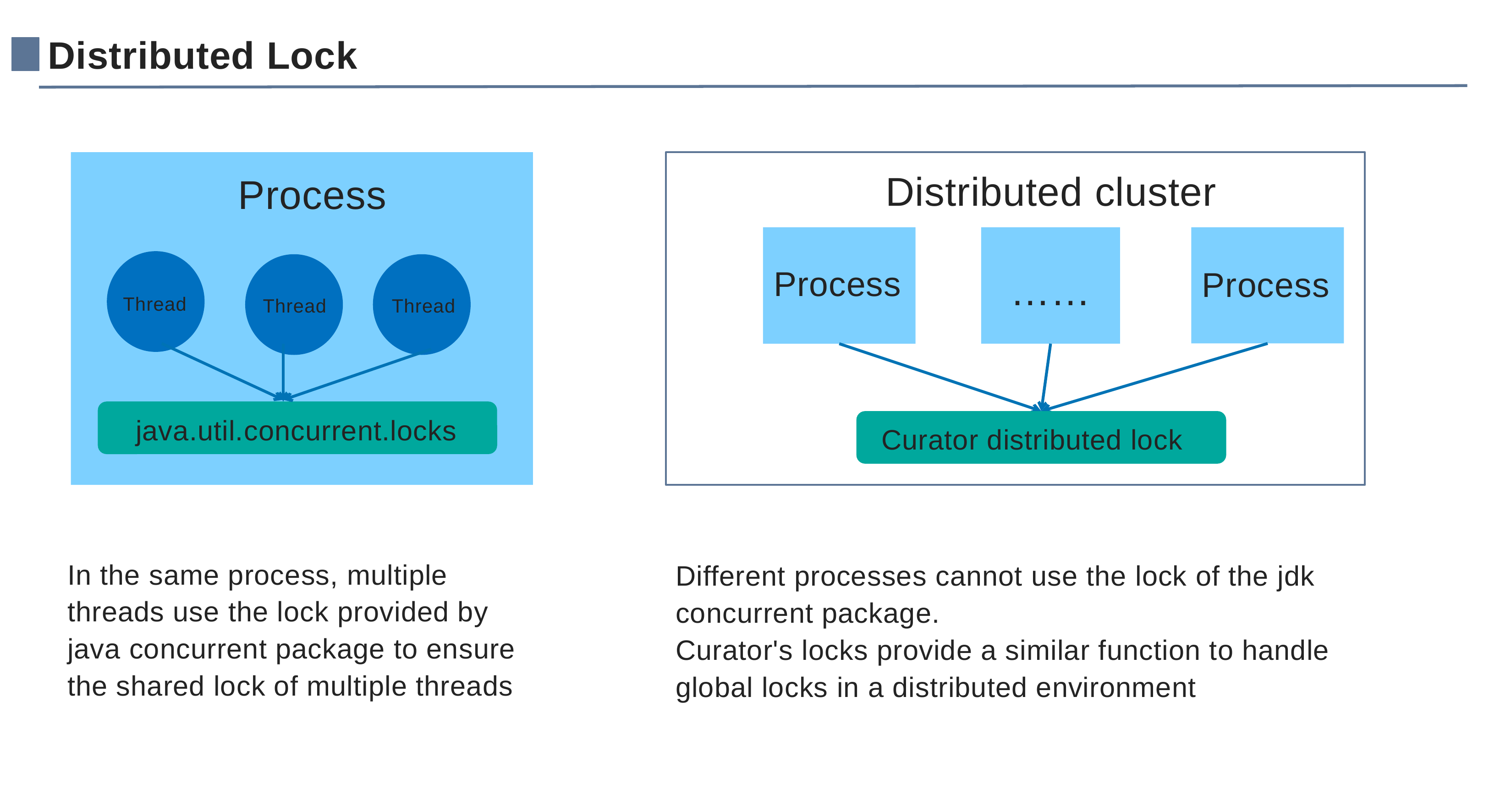

Distributed Lock

Distributed cluster
Process

Process

Process
……
Thread
Thread
Thread

java.util.concurrent.locks

Curator distributed lock
In the same process, multiple threads use the lock provided by java concurrent package to ensure the shared lock of multiple threads
Different processes cannot use the lock of the jdk concurrent package.
Curator's locks provide a similar function to handle global locks in a distributed environment